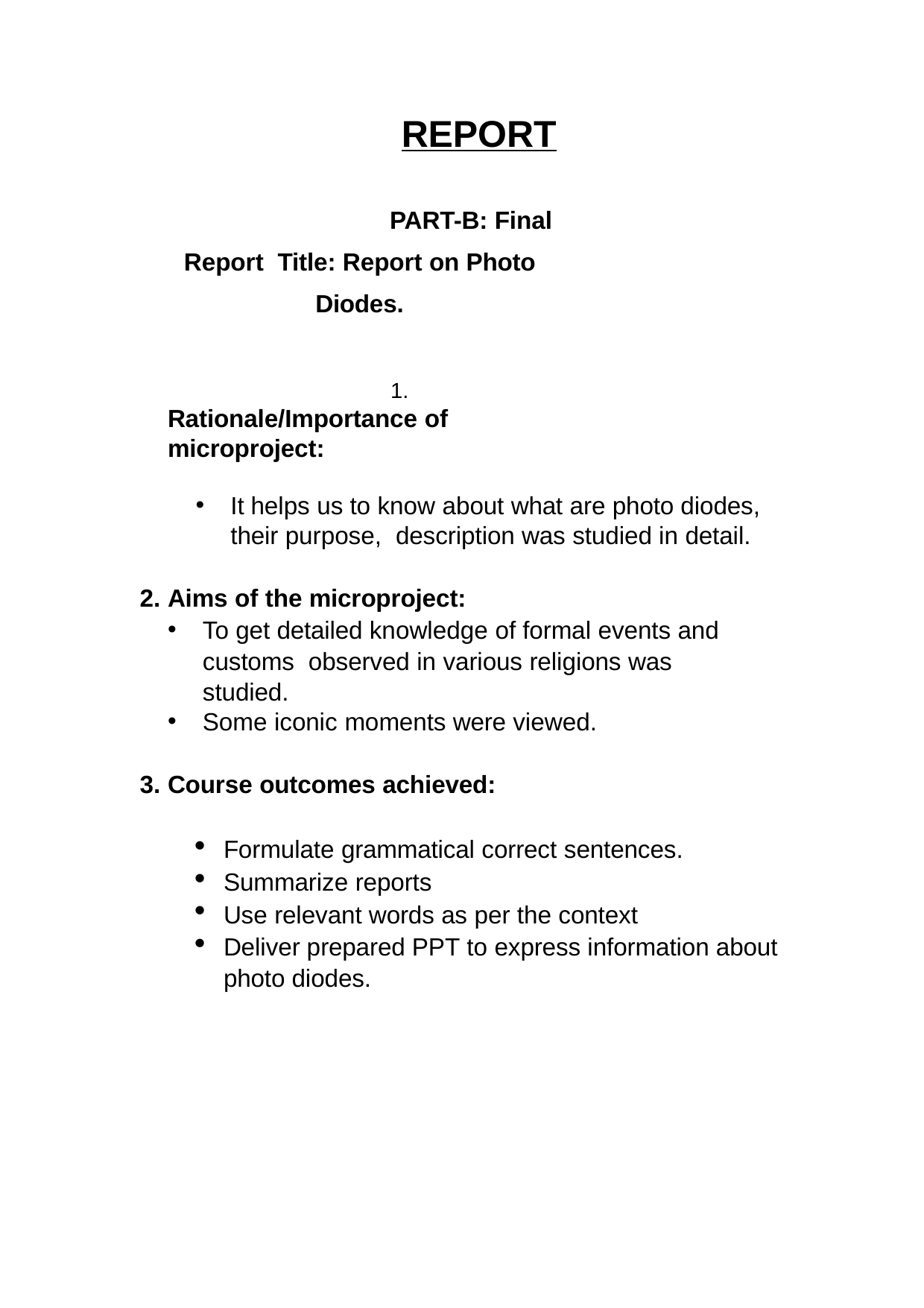

REPORT

PART-B: Final Report  Title: Report on Photo Diodes.

1. Rationale/Importance of microproject:

It helps us to know about what are photo diodes, their purpose,  description was studied in detail.

Aims of the microproject:
To get detailed knowledge of formal events and customs  observed in various religions was studied.
Some iconic moments were viewed.

Course outcomes achieved:

Formulate grammatical correct sentences.
Summarize reports
Use relevant words as per the context
Deliver prepared PPT to express information about photo diodes.